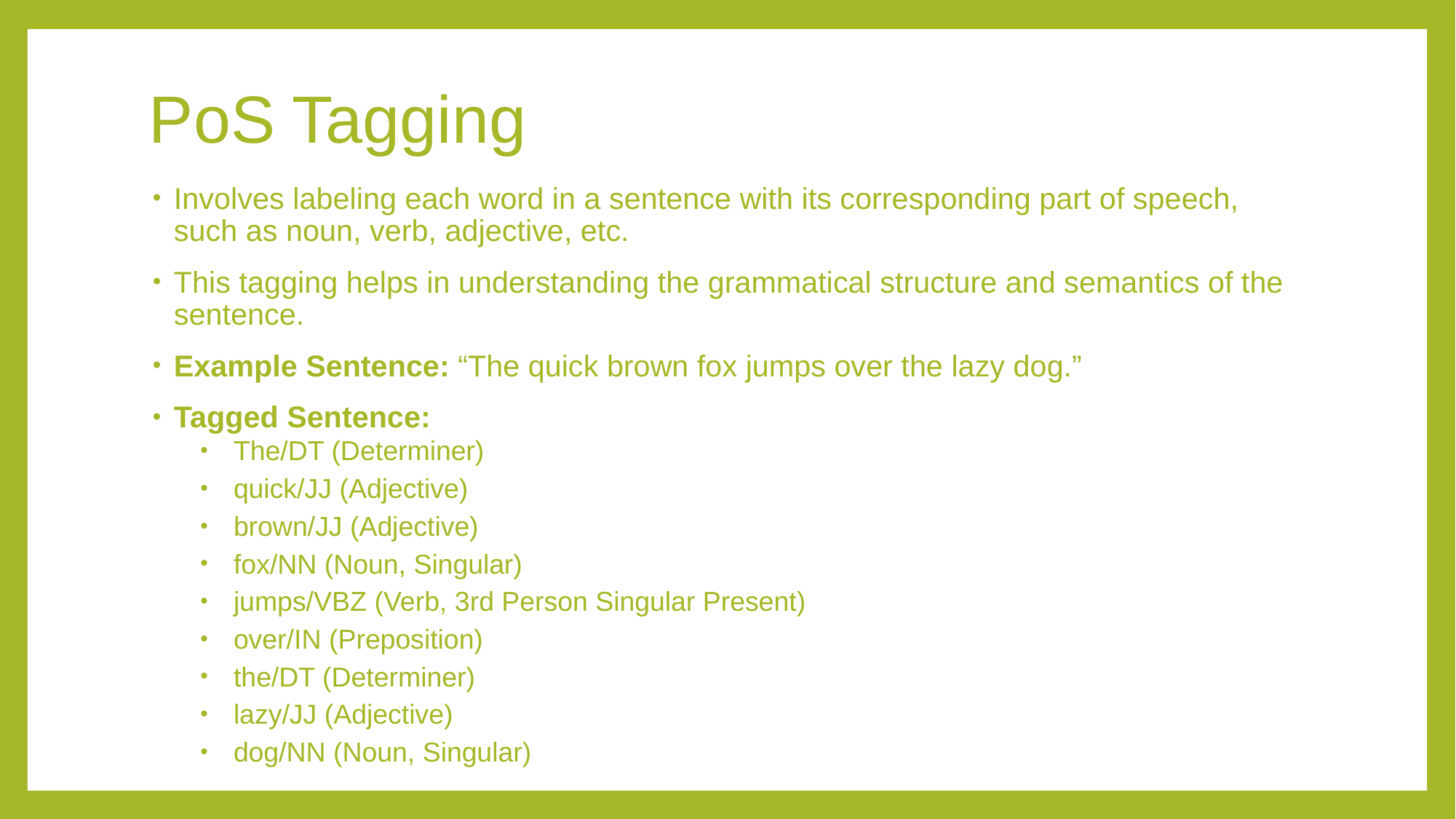

# PoS Tagging
Involves labeling each word in a sentence with its corresponding part of speech, such as noun, verb, adjective, etc.
This tagging helps in understanding the grammatical structure and semantics of the sentence.
Example Sentence: “The quick brown fox jumps over the lazy dog.”
Tagged Sentence:
The/DT (Determiner)
quick/JJ (Adjective)
brown/JJ (Adjective)
fox/NN (Noun, Singular)
jumps/VBZ (Verb, 3rd Person Singular Present)
over/IN (Preposition)
the/DT (Determiner)
lazy/JJ (Adjective)
dog/NN (Noun, Singular)